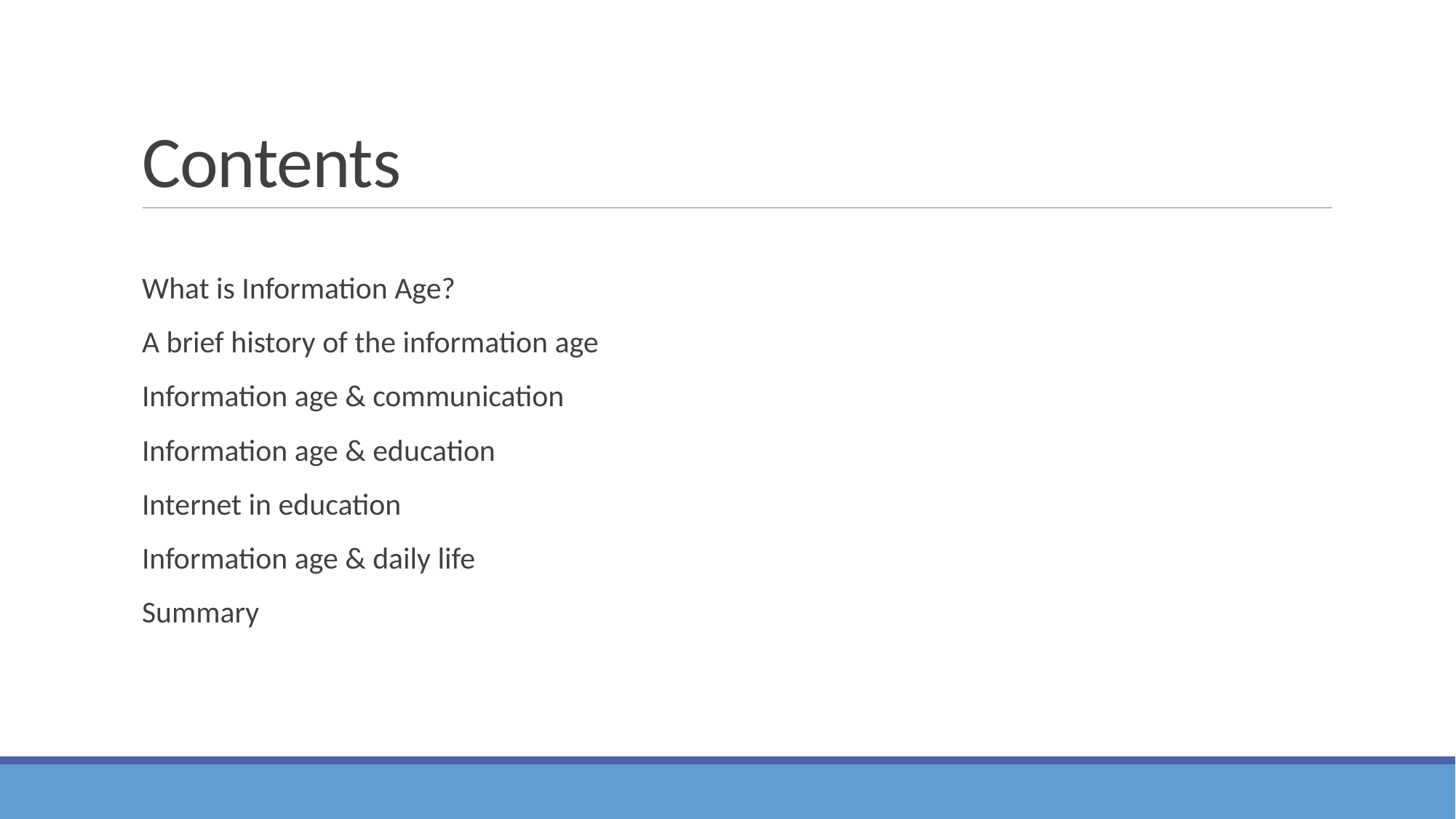

# Contents
What is Information Age?
A brief history of the information age
Information age & communication
Information age & education
Internet in education
Information age & daily life
Summary